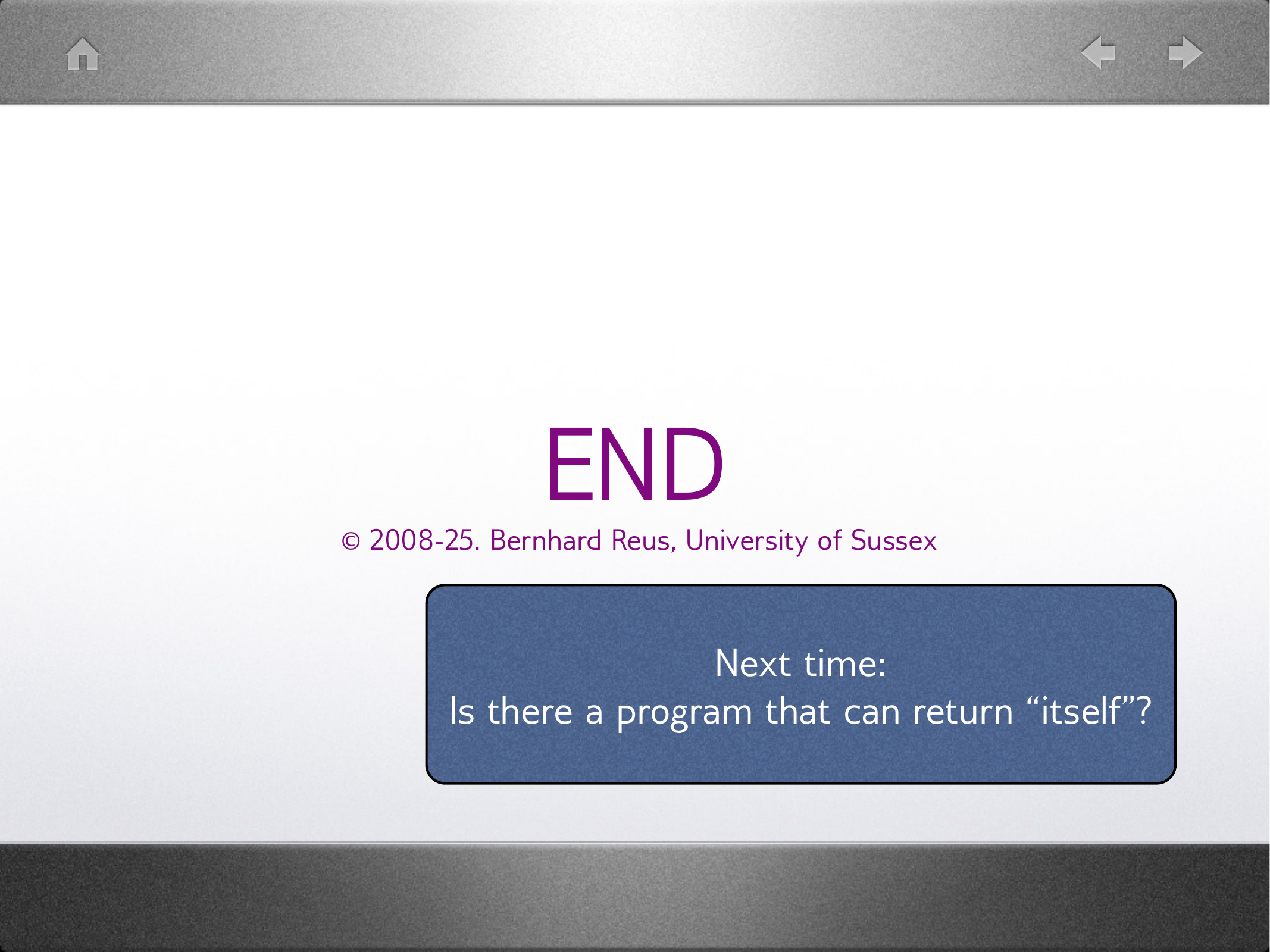

# END
 © 2008-25. Bernhard Reus, University of Sussex
Next time:
Is there a program that can return “itself”?